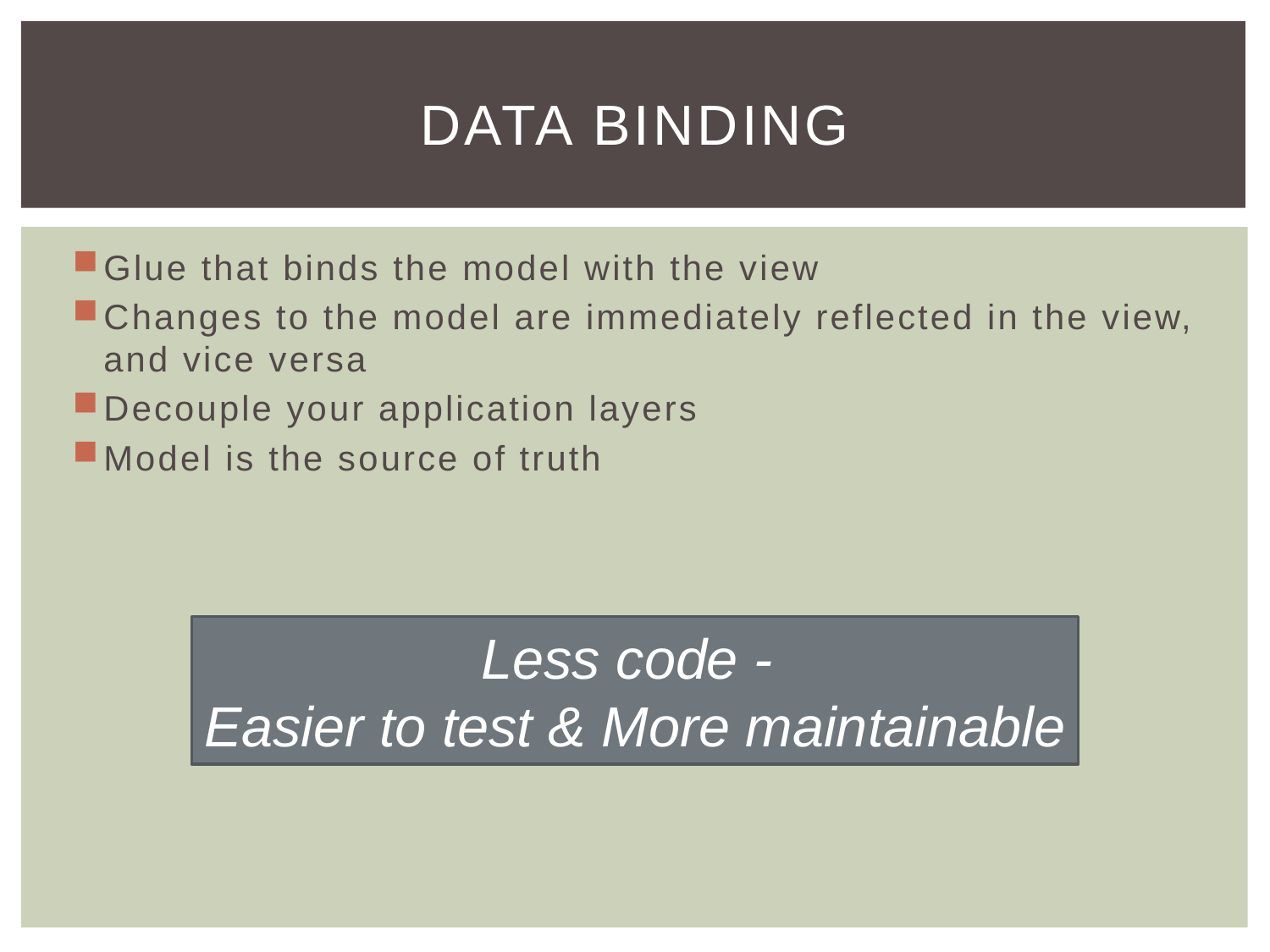

# Data binding
Glue that binds the model with the view
Changes to the model are immediately reflected in the view, and vice versa
Decouple your application layers
Model is the source of truth
Less code -
Easier to test & More maintainable